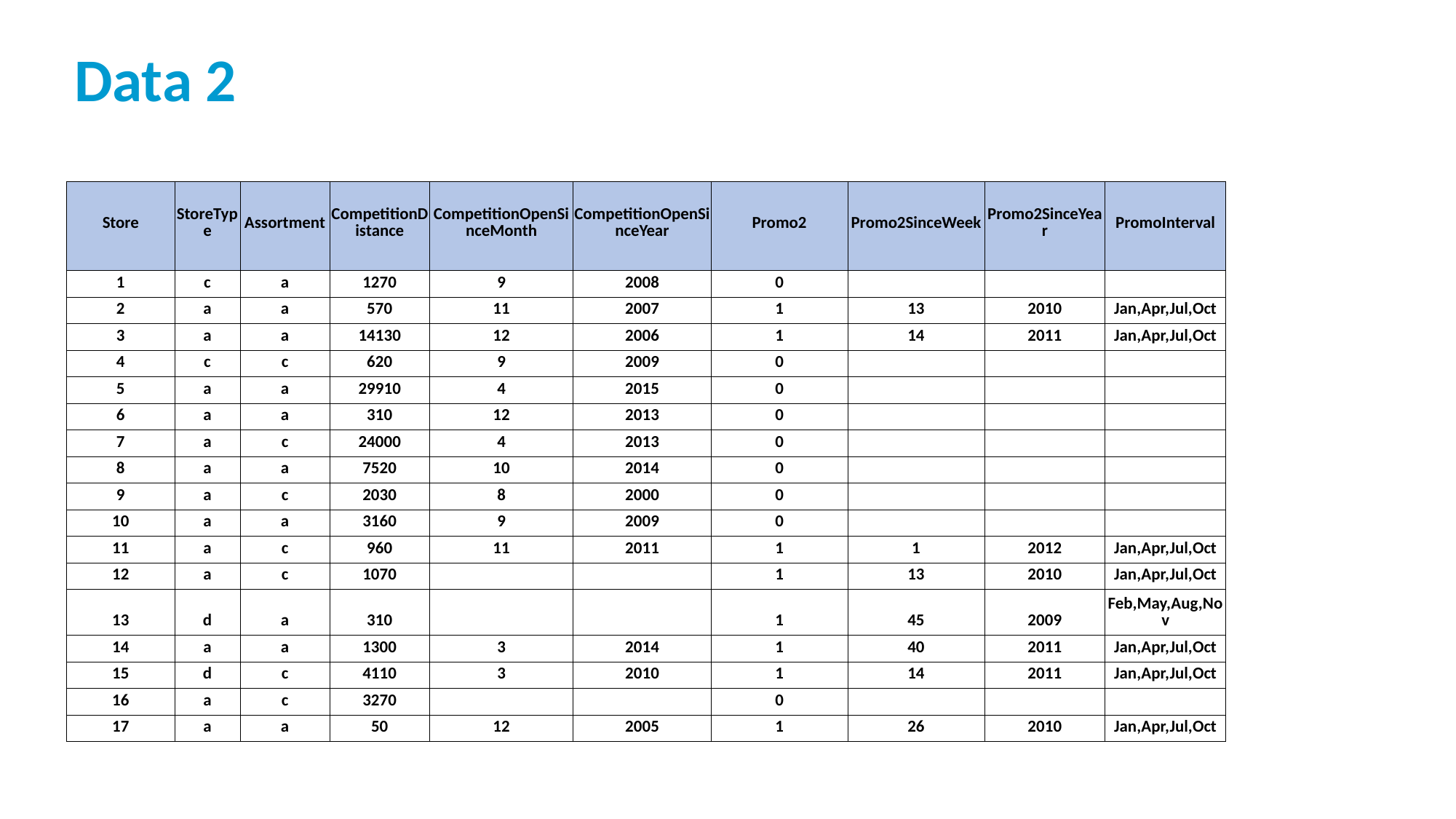

Data 2
| Store | StoreType | Assortment | CompetitionDistance | CompetitionOpenSinceMonth | CompetitionOpenSinceYear | Promo2 | Promo2SinceWeek | Promo2SinceYear | PromoInterval |
| --- | --- | --- | --- | --- | --- | --- | --- | --- | --- |
| 1 | c | a | 1270 | 9 | 2008 | 0 |  |  |  |
| 2 | a | a | 570 | 11 | 2007 | 1 | 13 | 2010 | Jan,Apr,Jul,Oct |
| 3 | a | a | 14130 | 12 | 2006 | 1 | 14 | 2011 | Jan,Apr,Jul,Oct |
| 4 | c | c | 620 | 9 | 2009 | 0 |  |  |  |
| 5 | a | a | 29910 | 4 | 2015 | 0 |  |  |  |
| 6 | a | a | 310 | 12 | 2013 | 0 |  |  |  |
| 7 | a | c | 24000 | 4 | 2013 | 0 |  |  |  |
| 8 | a | a | 7520 | 10 | 2014 | 0 |  |  |  |
| 9 | a | c | 2030 | 8 | 2000 | 0 |  |  |  |
| 10 | a | a | 3160 | 9 | 2009 | 0 |  |  |  |
| 11 | a | c | 960 | 11 | 2011 | 1 | 1 | 2012 | Jan,Apr,Jul,Oct |
| 12 | a | c | 1070 |  |  | 1 | 13 | 2010 | Jan,Apr,Jul,Oct |
| 13 | d | a | 310 |  |  | 1 | 45 | 2009 | Feb,May,Aug,Nov |
| 14 | a | a | 1300 | 3 | 2014 | 1 | 40 | 2011 | Jan,Apr,Jul,Oct |
| 15 | d | c | 4110 | 3 | 2010 | 1 | 14 | 2011 | Jan,Apr,Jul,Oct |
| 16 | a | c | 3270 |  |  | 0 |  |  |  |
| 17 | a | a | 50 | 12 | 2005 | 1 | 26 | 2010 | Jan,Apr,Jul,Oct |